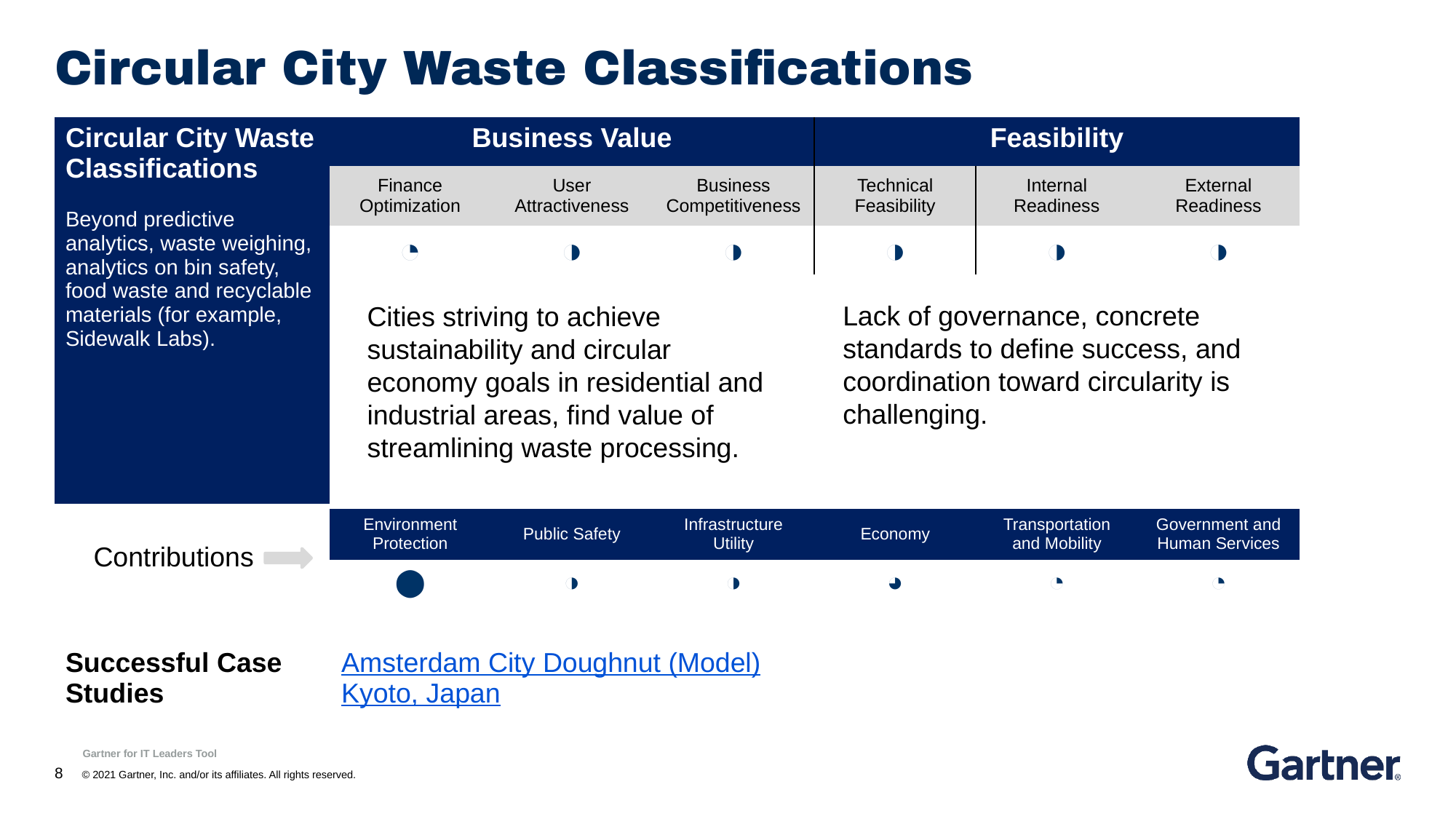

# Circular City Waste Classifications
| Business Value |  |  | Feasibility |  |  |
| --- | --- | --- | --- | --- | --- |
| Finance Optimization | User Attractiveness | Business Competitiveness | Technical Feasibility | Internal Readiness | External Readiness |
| ◔ | ◑ | ◑ | ◑ | ◑ | ◑ |
| Circular City Waste Classifications Beyond predictive analytics, waste weighing, analytics on bin safety, food waste and recyclable materials (for example, Sidewalk Labs). |
| --- |
Lack of governance, concrete standards to define success, and coordination toward circularity is challenging.
Cities striving to achieve sustainability and circular economy goals in residential and industrial areas, find value of streamlining waste processing.
| Environment Protection | Public Safety | Infrastructure Utility | Economy | Transportation and Mobility | Government and Human Services |
| --- | --- | --- | --- | --- | --- |
| ⬤ | ◑ | ◑ | ◕ | ◔ | ◔ |
Contributions

| Successful Case Studies | Amsterdam City Doughnut (Model) Kyoto, Japan |
| --- | --- |